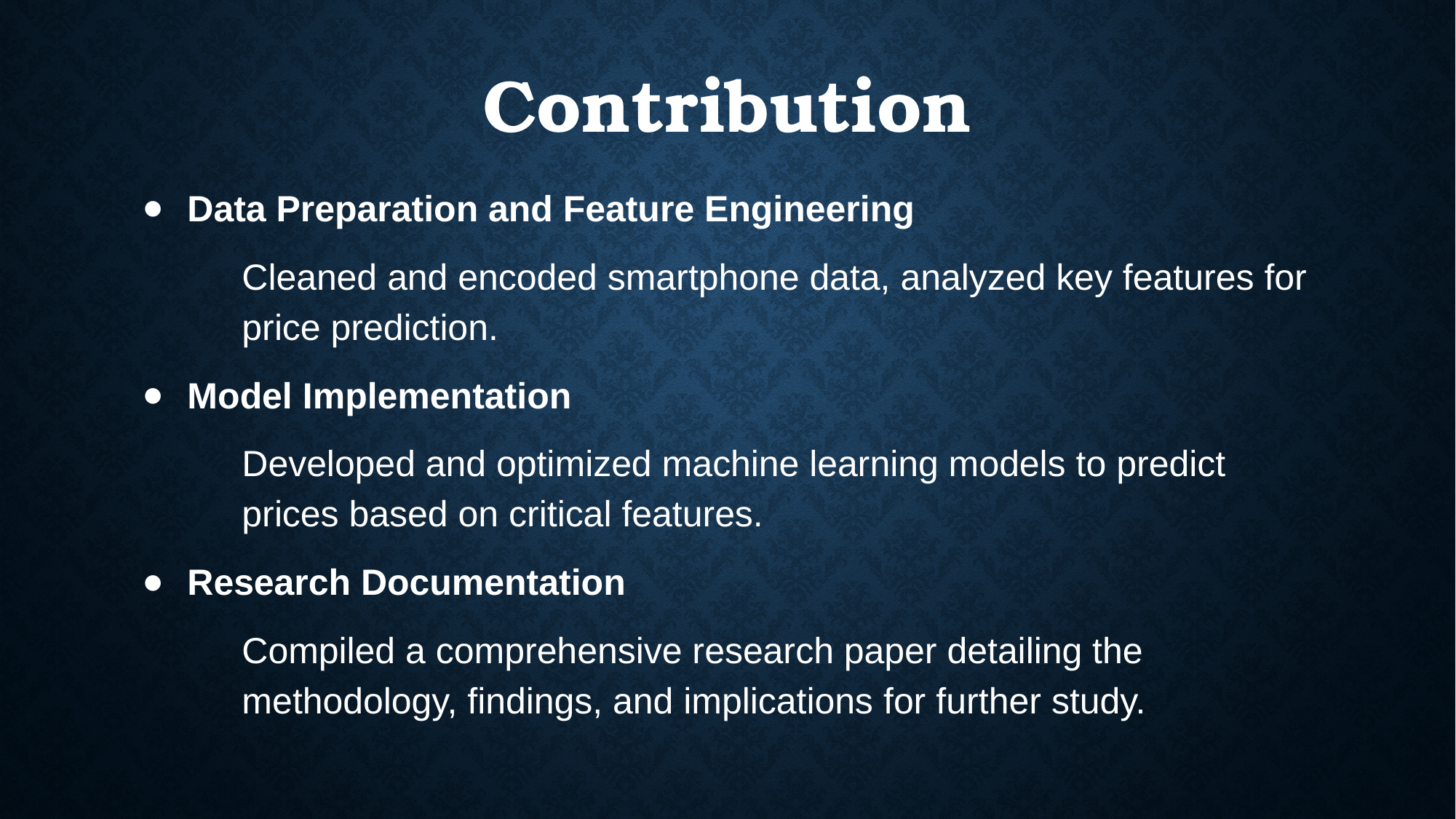

Contribution
Data Preparation and Feature Engineering
Cleaned and encoded smartphone data, analyzed key features for price prediction.
Model Implementation
Developed and optimized machine learning models to predict prices based on critical features.
Research Documentation
Compiled a comprehensive research paper detailing the methodology, findings, and implications for further study.